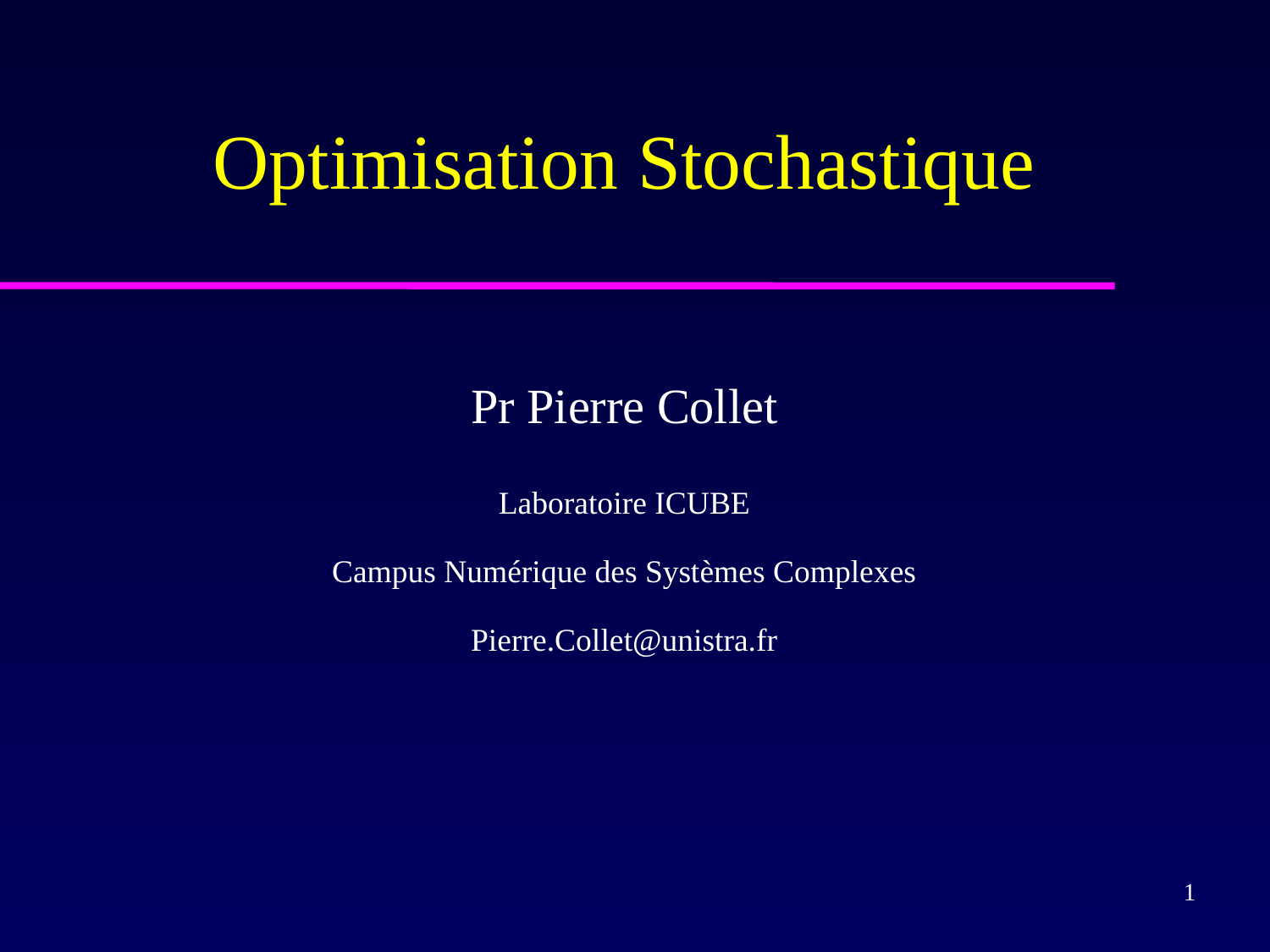

# Optimisation Stochastique

Pr Pierre Collet

Laboratoire ICUBE

Campus Numérique des Systèmes Complexes

Pierre.Collet@unistra.fr

1